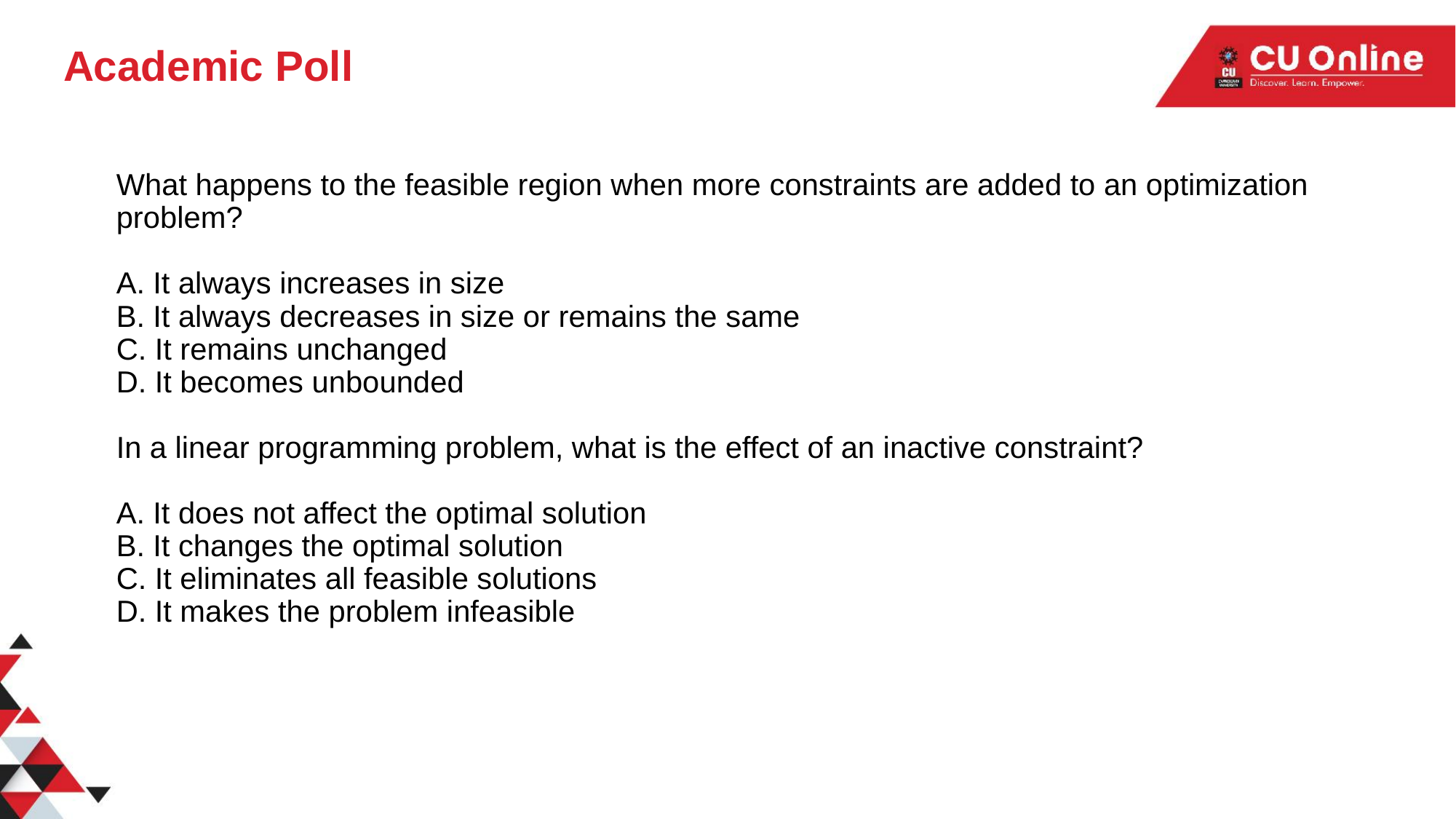

# Academic Poll
What happens to the feasible region when more constraints are added to an optimization problem?

A. It always increases in size
B. It always decreases in size or remains the same
C. It remains unchanged
D. It becomes unbounded

In a linear programming problem, what is the effect of an inactive constraint?

A. It does not affect the optimal solution
B. It changes the optimal solution
C. It eliminates all feasible solutions
D. It makes the problem infeasible